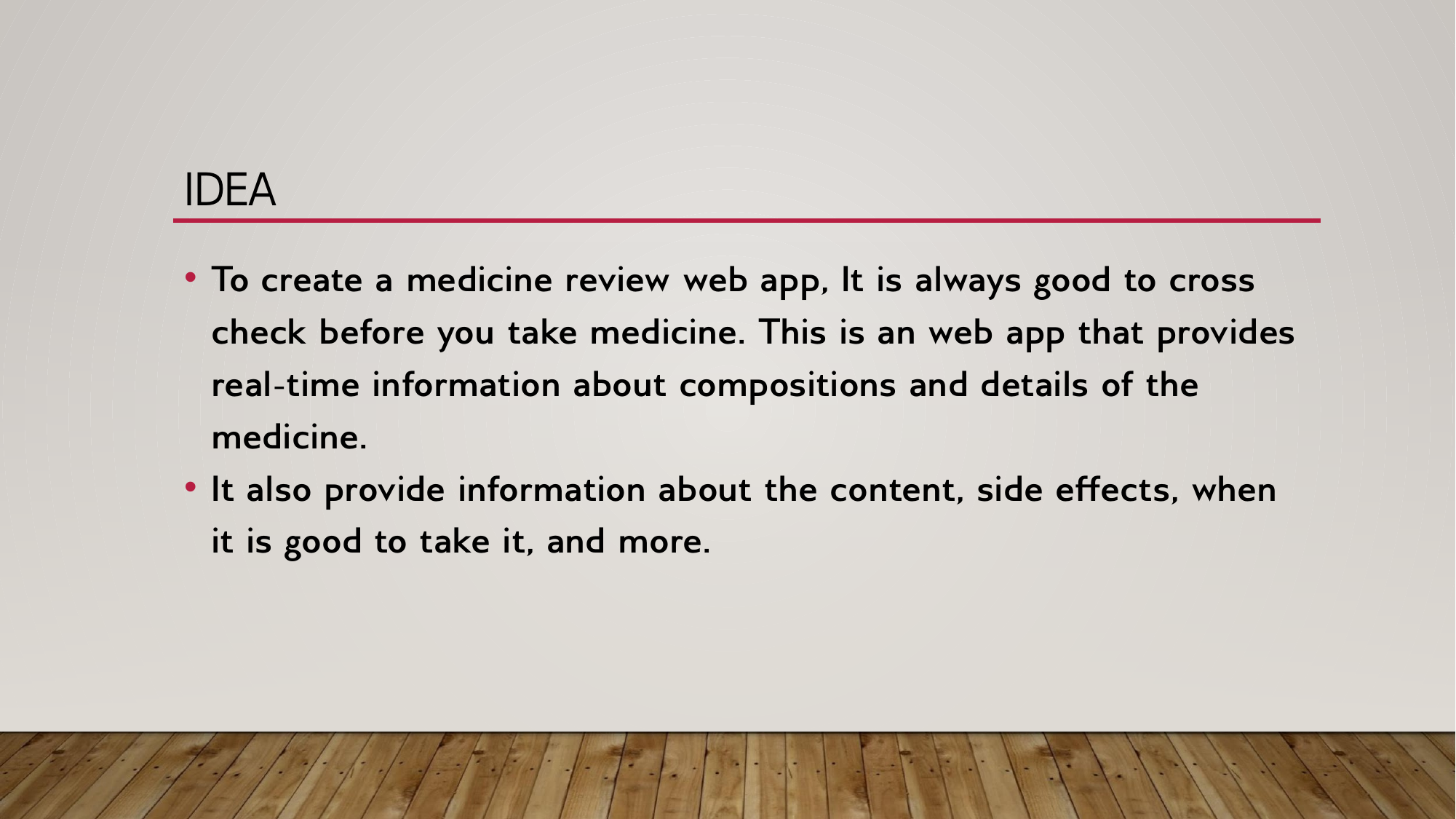

# IDEA
To create a medicine review web app, It is always good to cross check before you take medicine. This is an web app that provides real-time information about compositions and details of the medicine.
It also provide information about the content, side effects, when it is good to take it, and more.